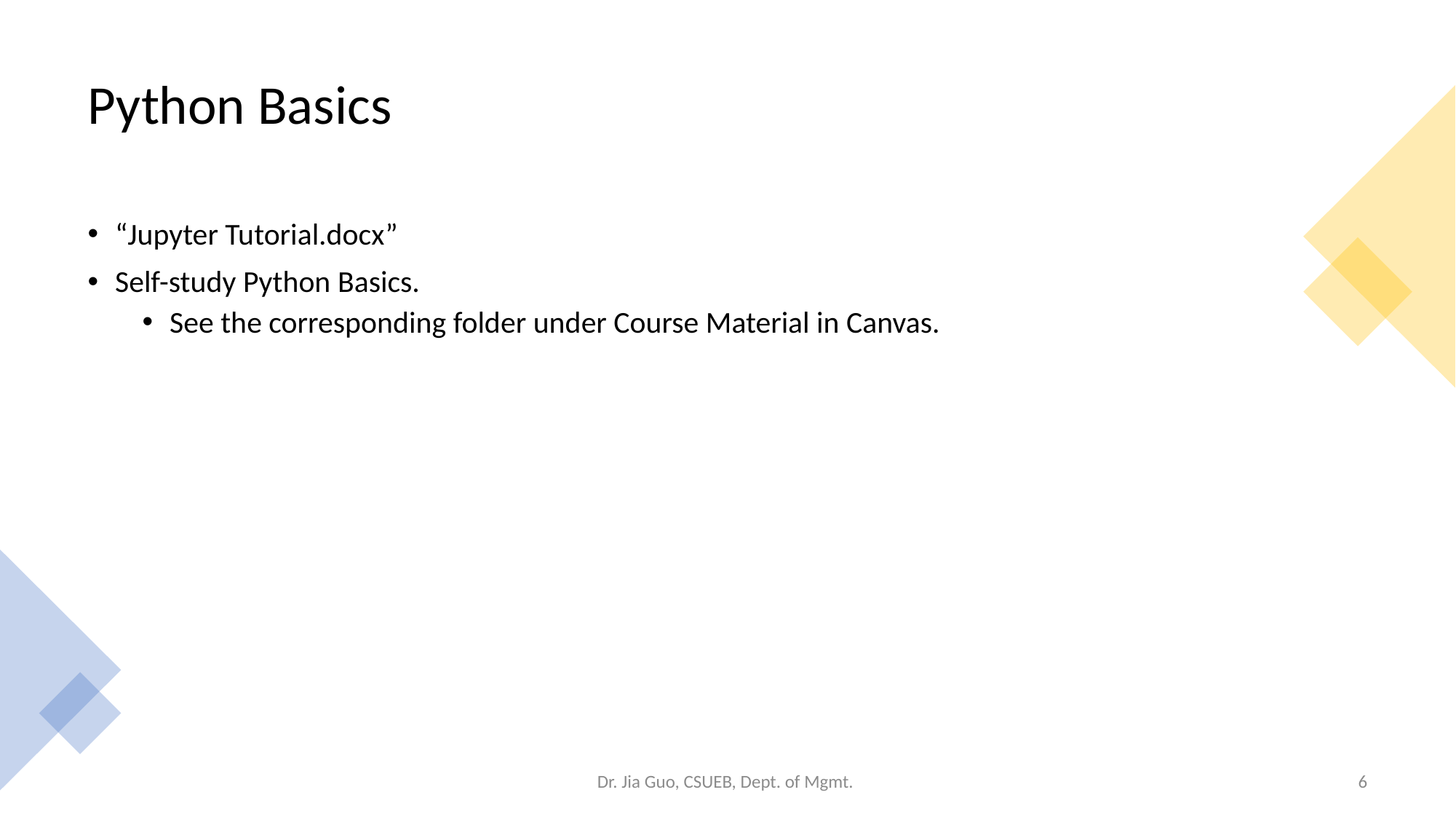

# Python Basics

“Jupyter Tutorial.docx”
Self-study Python Basics.
See the corresponding folder under Course Material in Canvas.

Dr. Jia Guo, CSUEB, Dept. of Mgmt.
6